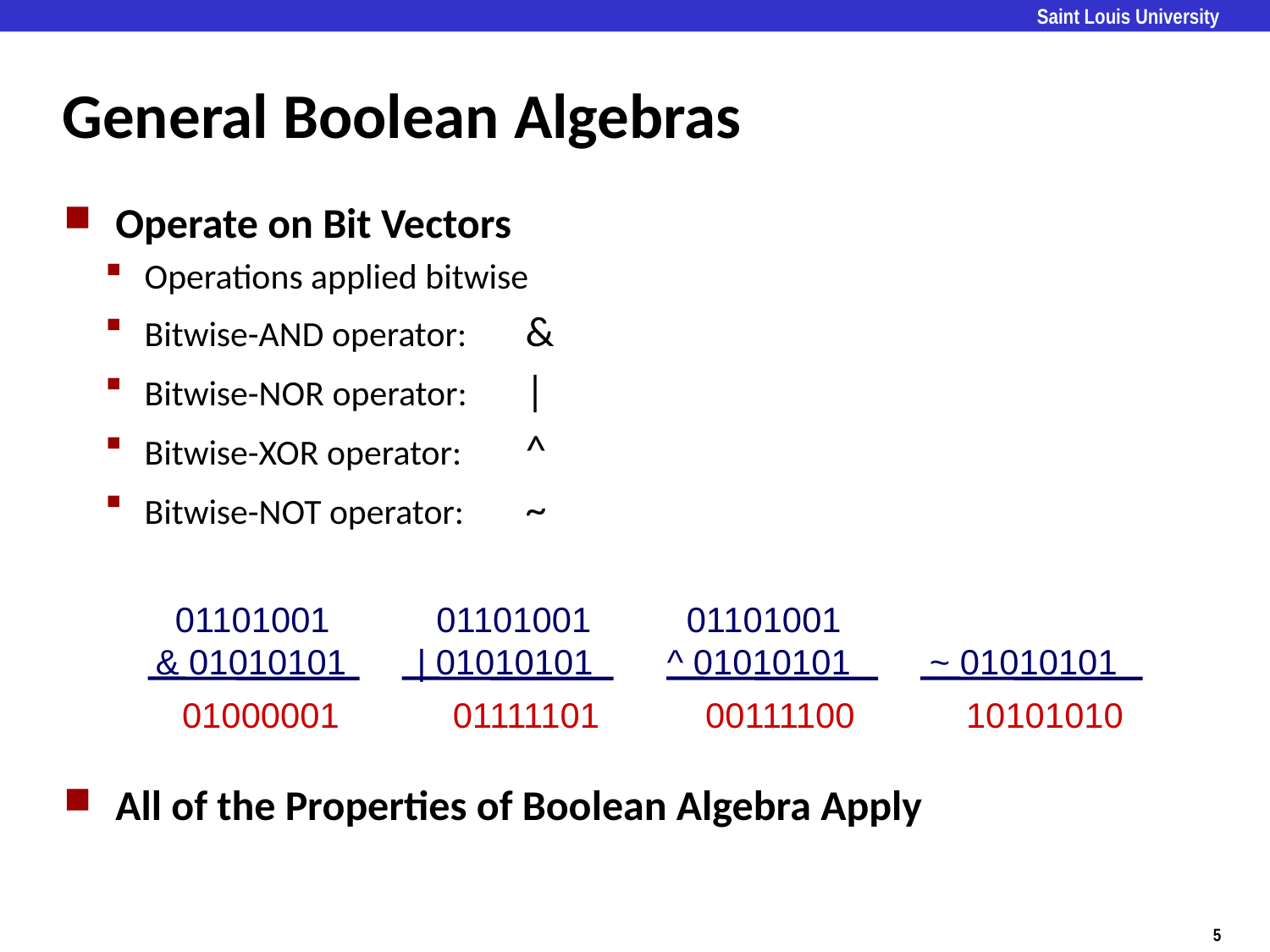

# General Boolean Algebras
Operate on Bit Vectors
Operations applied bitwise
Bitwise-AND operator:	&
Bitwise-NOR operator:	|
Bitwise-XOR operator:	^
Bitwise-NOT operator:	~

All of the Properties of Boolean Algebra Apply
  01101001
& 01010101
  01000001
  01101001
| 01010101
  01111101
  01101001
^ 01010101
  00111100

~ 01010101
  10101010

  01000001
01111101
00111100
10101010